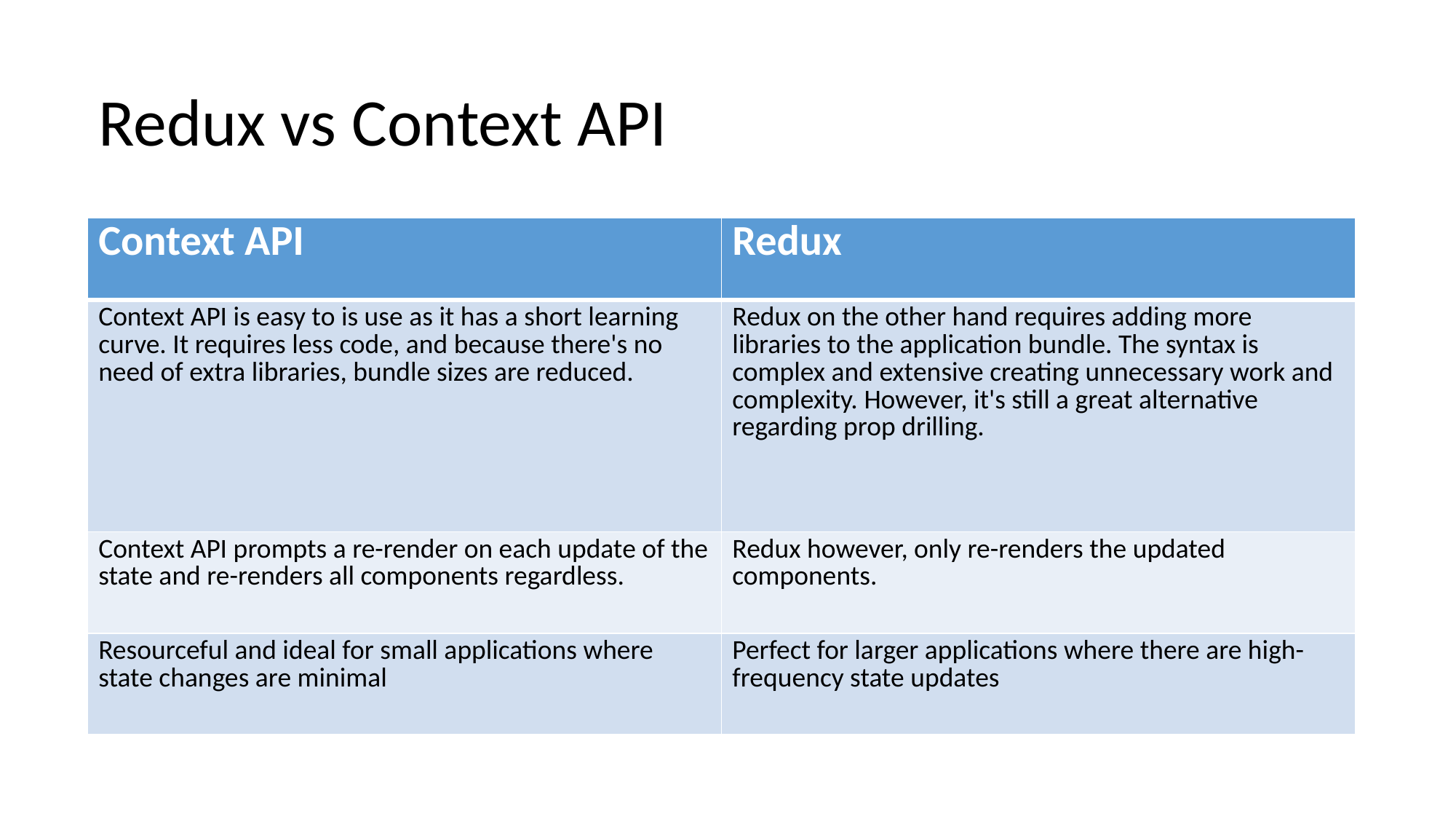

# Redux vs Context API
| Context API | Redux |
| --- | --- |
| Context API is easy to is use as it has a short learning curve. It requires less code, and because there's no need of extra libraries, bundle sizes are reduced. | Redux on the other hand requires adding more libraries to the application bundle. The syntax is complex and extensive creating unnecessary work and complexity. However, it's still a great alternative regarding prop drilling. |
| Context API prompts a re-render on each update of the state and re-renders all components regardless. | Redux however, only re-renders the updated components. |
| Resourceful and ideal for small applications where state changes are minimal | Perfect for larger applications where there are high-frequency state updates |